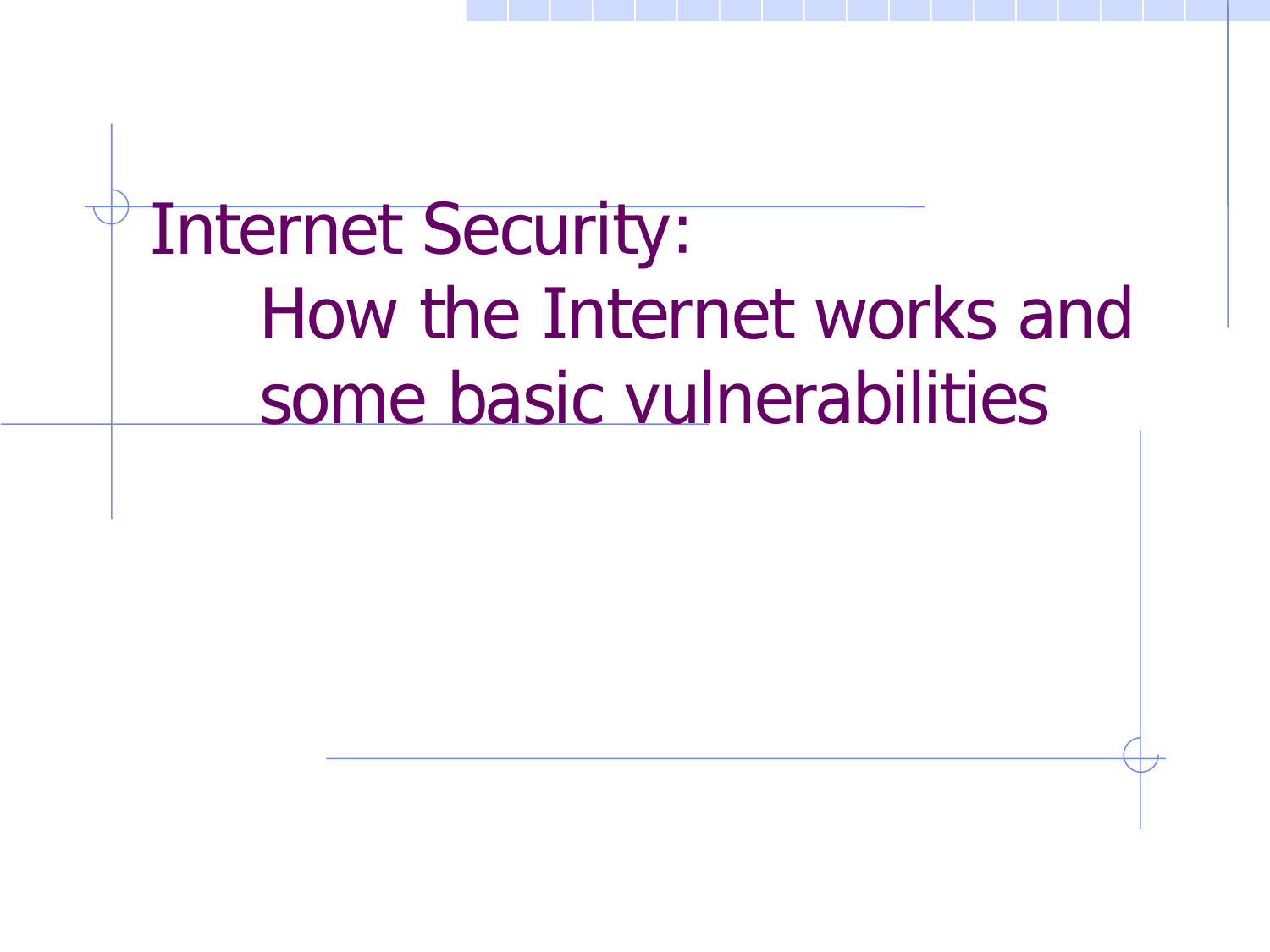

# Internet Security: How the Internet works and some basic vulnerabilities